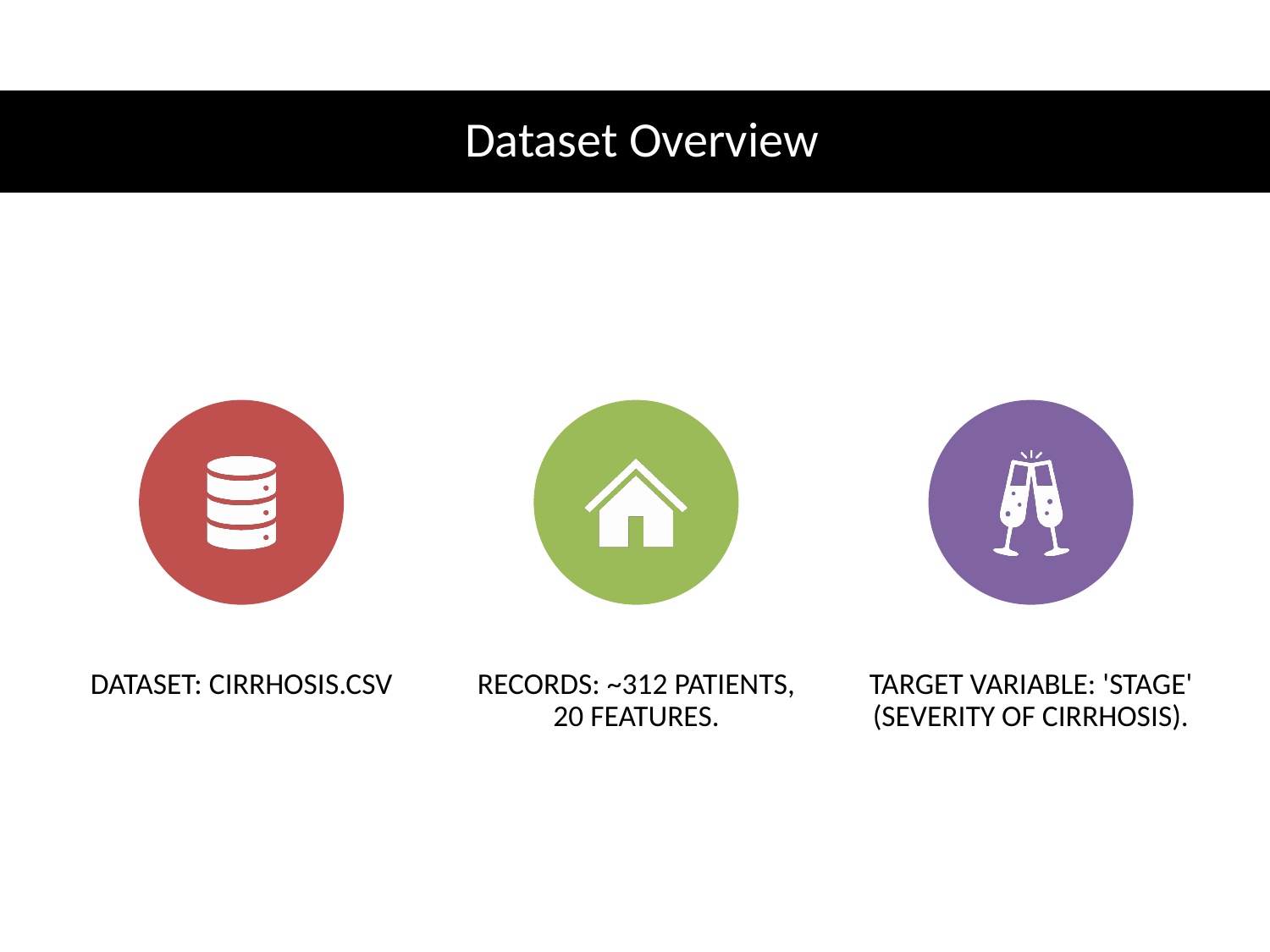

# Dataset Overview

Dataset: Cirrhosis.csv
Records: ~312 patients, 20 features.
Target variable: 'stage' (severity of cirrhosis).